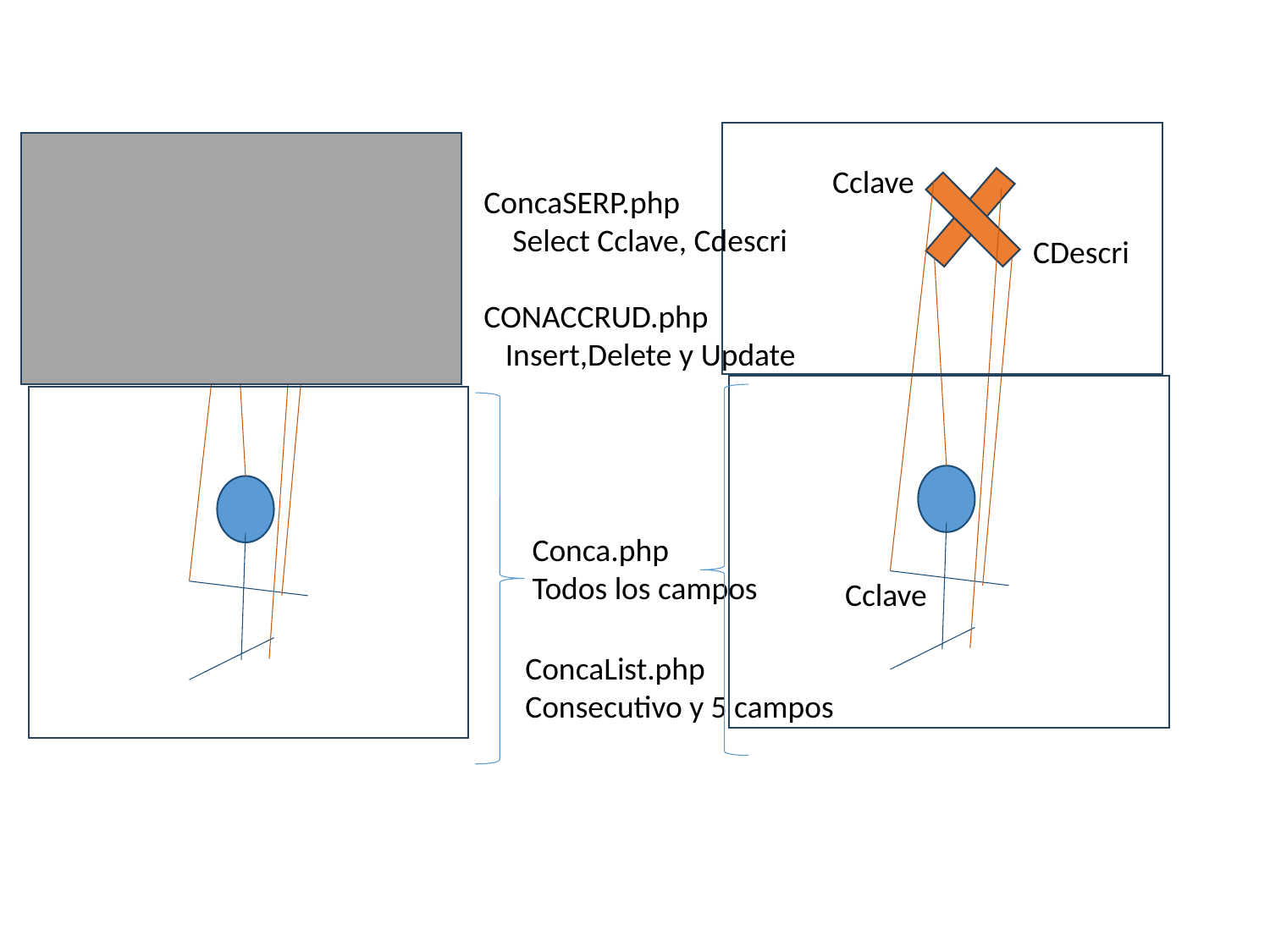

Cclave

ConcaSERP.php
    Select Cclave, Cdescri

CONACCRUD.php
   Insert,Delete y Update
CDescri

Conca.php
Todos los campos
Cclave
ConcaList.php
Consecutivo y 5 campos